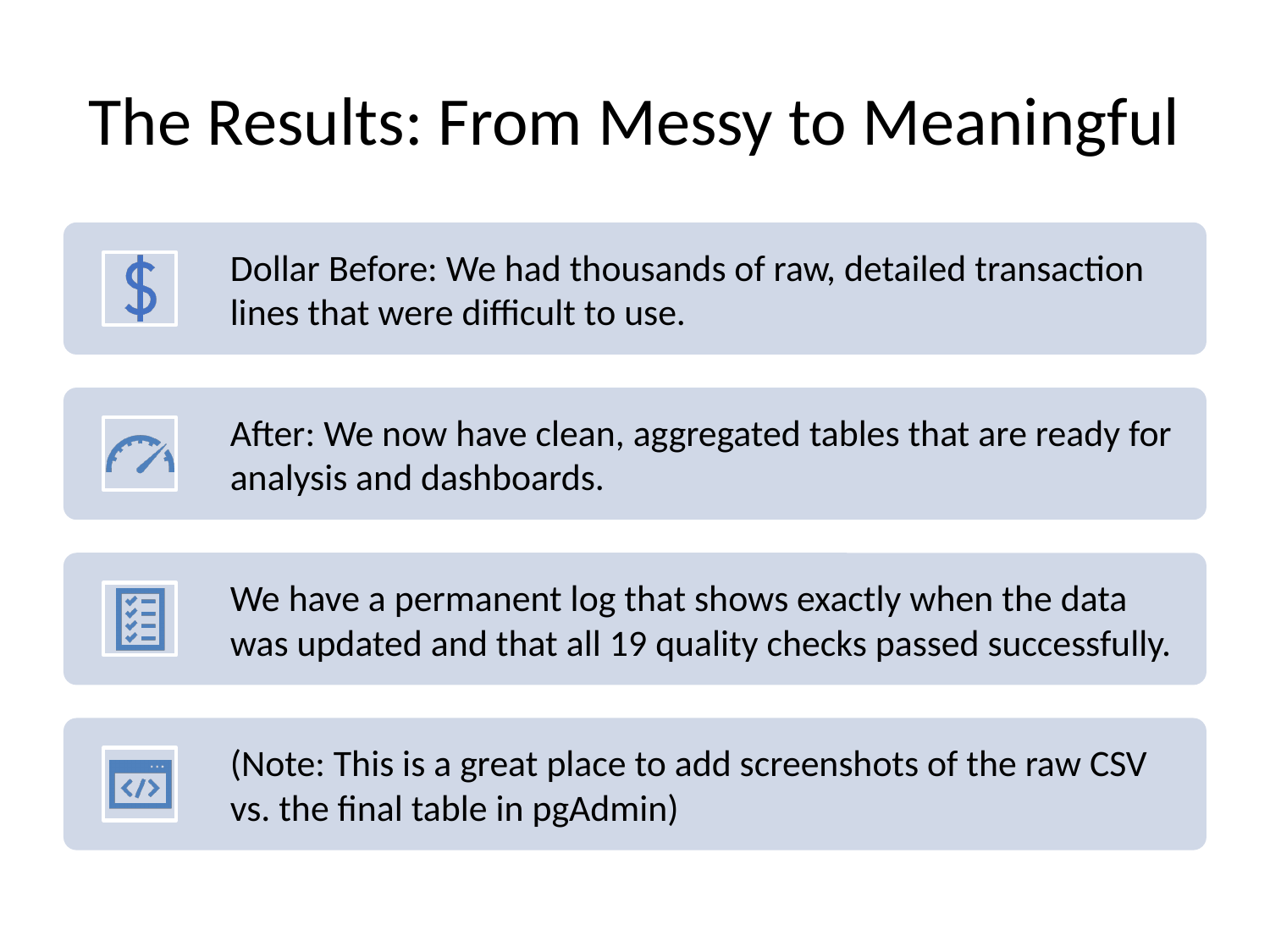

# The Results: From Messy to Meaningful
Dollar Before: We had thousands of raw, detailed transaction lines that were difficult to use.
After: We now have clean, aggregated tables that are ready for analysis and dashboards.
We have a permanent log that shows exactly when the data was updated and that all 19 quality checks passed successfully.
(Note: This is a great place to add screenshots of the raw CSV vs. the final table in pgAdmin)